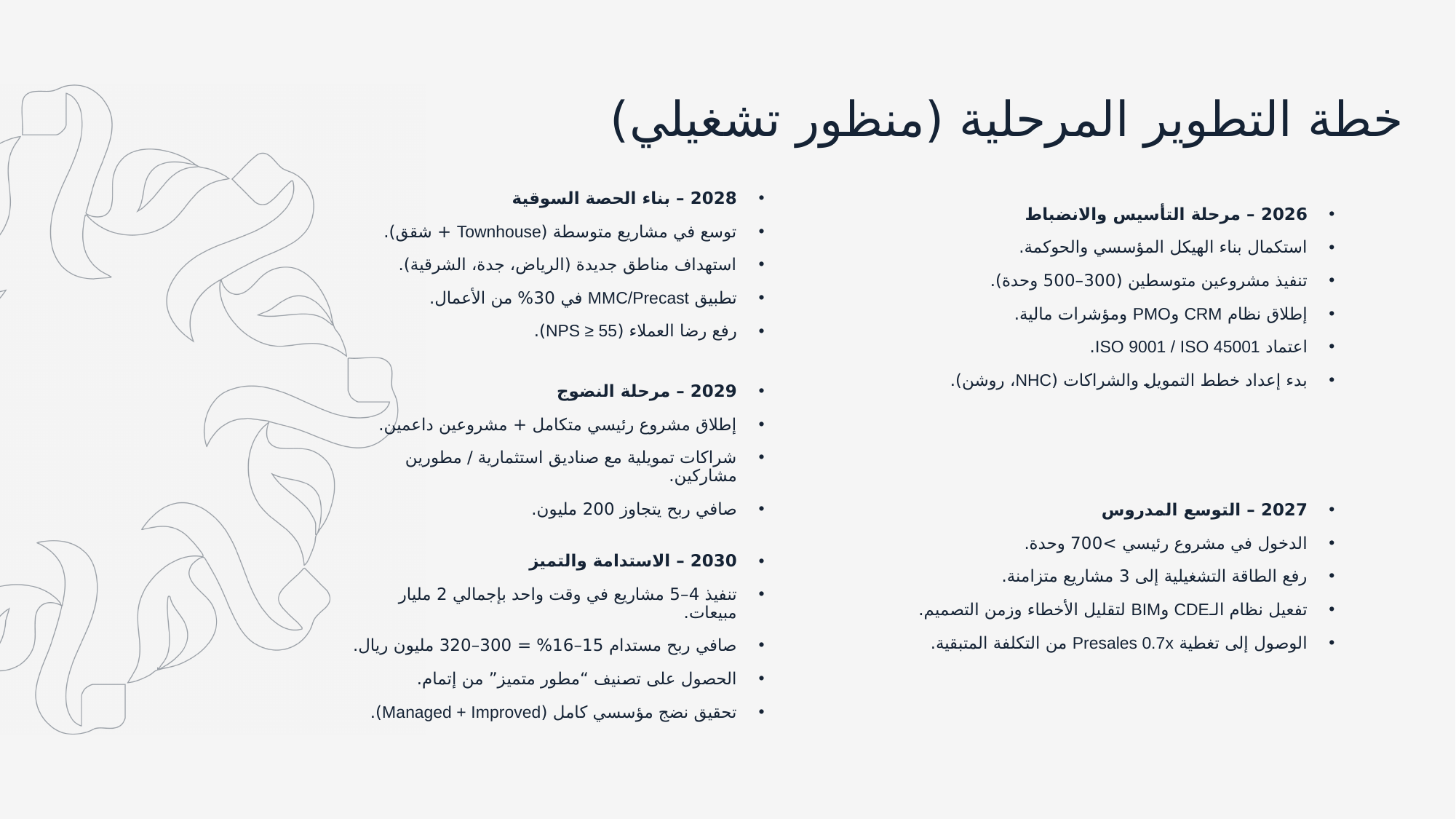

خطة التطوير المرحلية (منظور تشغيلي)
2028 – بناء الحصة السوقية
توسع في مشاريع متوسطة (Townhouse + شقق).
استهداف مناطق جديدة (الرياض، جدة، الشرقية).
تطبيق MMC/Precast في 30% من الأعمال.
رفع رضا العملاء (NPS ≥ 55).
2026 – مرحلة التأسيس والانضباط
استكمال بناء الهيكل المؤسسي والحوكمة.
تنفيذ مشروعين متوسطين (300–500 وحدة).
إطلاق نظام CRM وPMO ومؤشرات مالية.
اعتماد ISO 9001 / ISO 45001.
بدء إعداد خطط التمويل والشراكات (NHC، روشن).
2029 – مرحلة النضوج
إطلاق مشروع رئيسي متكامل + مشروعين داعمين.
شراكات تمويلية مع صناديق استثمارية / مطورين مشاركين.
صافي ربح يتجاوز 200 مليون.
2027 – التوسع المدروس
الدخول في مشروع رئيسي >700 وحدة.
رفع الطاقة التشغيلية إلى 3 مشاريع متزامنة.
تفعيل نظام الـCDE وBIM لتقليل الأخطاء وزمن التصميم.
الوصول إلى تغطية Presales 0.7x من التكلفة المتبقية.
2030 – الاستدامة والتميز
تنفيذ 4–5 مشاريع في وقت واحد بإجمالي 2 مليار مبيعات.
صافي ربح مستدام 15–16% = 300–320 مليون ريال.
الحصول على تصنيف “مطور متميز” من إتمام.
تحقيق نضج مؤسسي كامل (Managed + Improved).